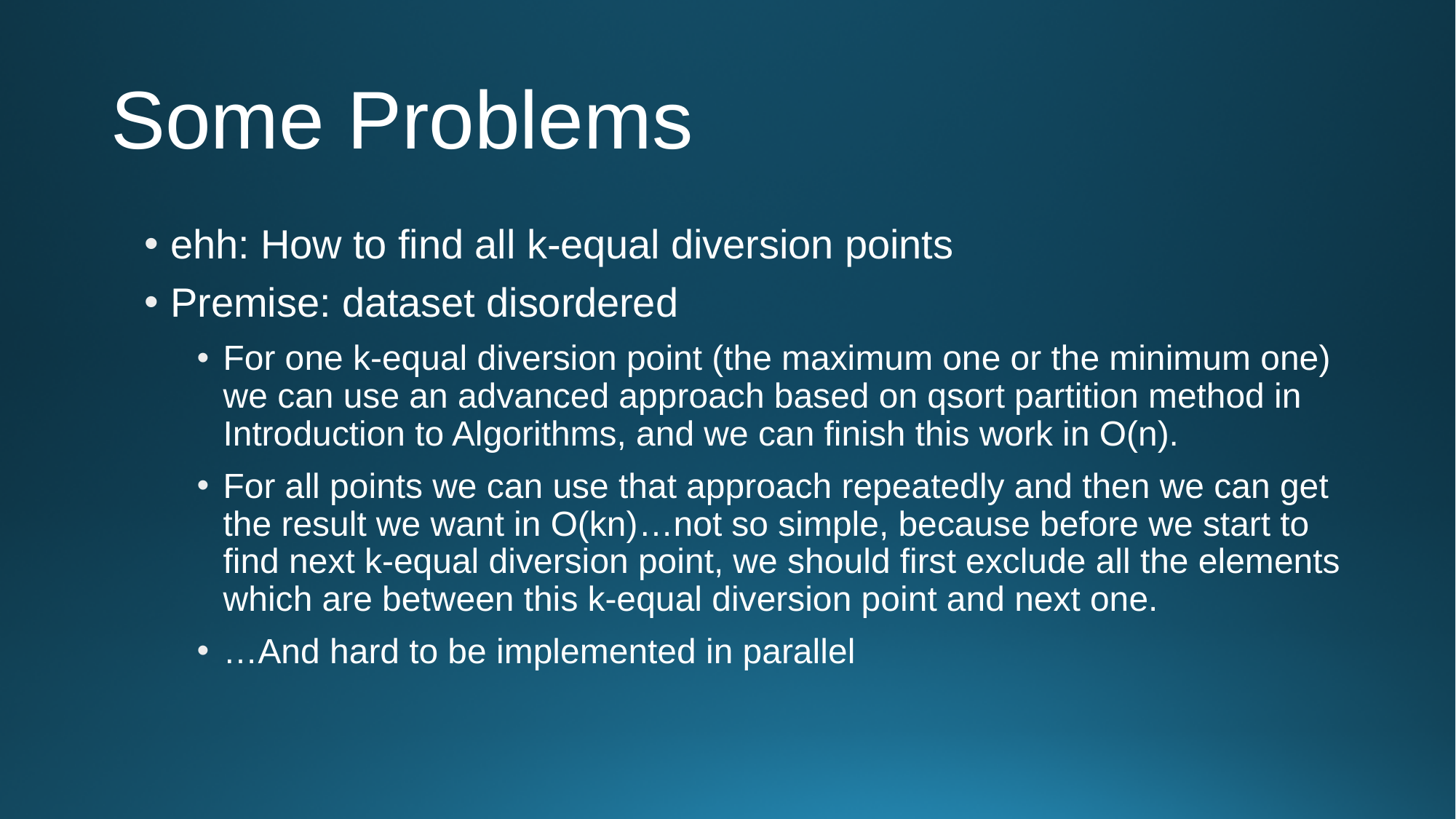

# Some Problems
ehh: How to find all k-equal diversion points
Premise: dataset disordered
For one k-equal diversion point (the maximum one or the minimum one) we can use an advanced approach based on qsort partition method in Introduction to Algorithms, and we can finish this work in O(n).
For all points we can use that approach repeatedly and then we can get the result we want in O(kn)…not so simple, because before we start to find next k-equal diversion point, we should first exclude all the elements which are between this k-equal diversion point and next one.
…And hard to be implemented in parallel